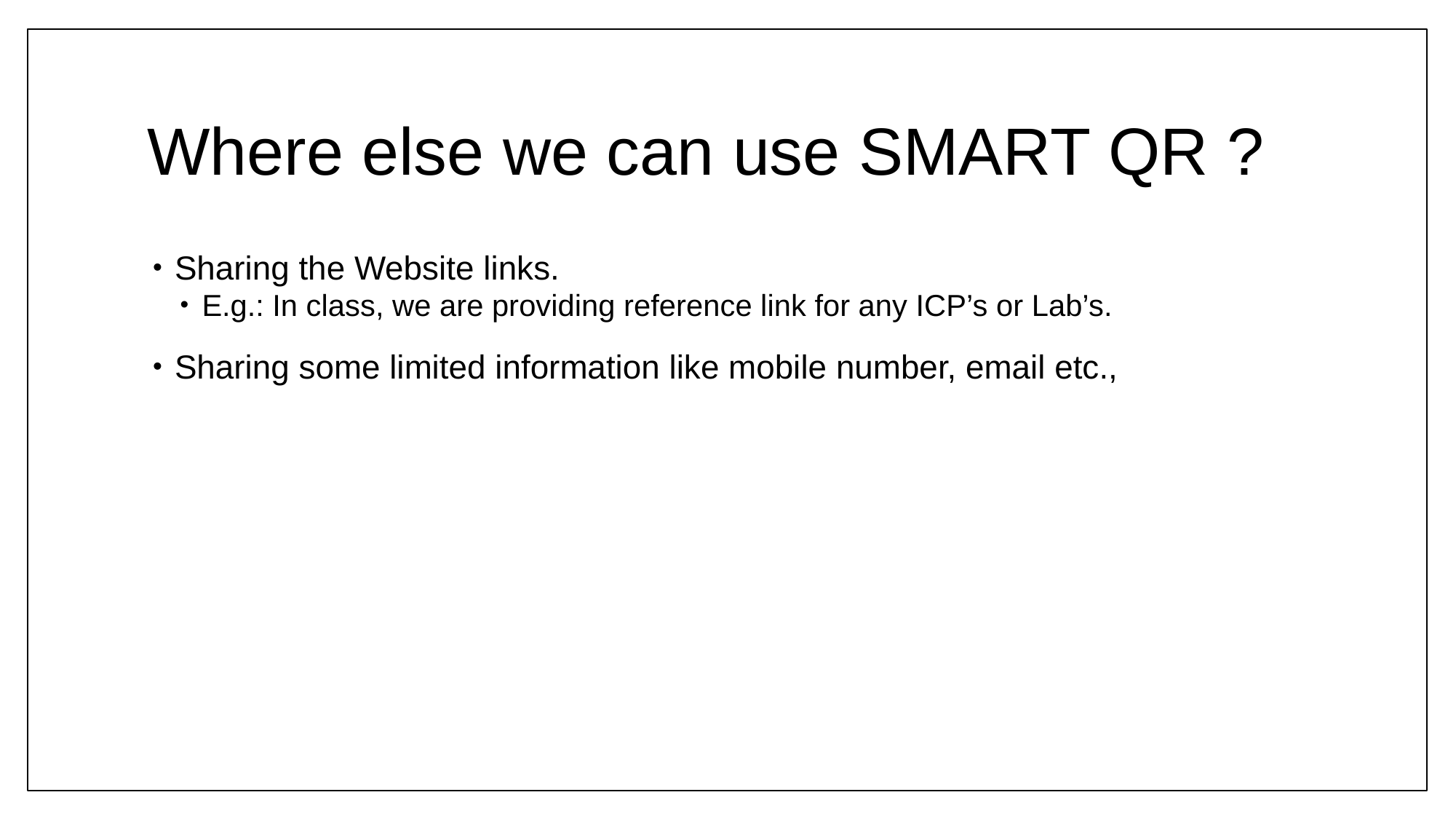

# Where else we can use SMART QR ?
Sharing the Website links.
E.g.: In class, we are providing reference link for any ICP’s or Lab’s.
Sharing some limited information like mobile number, email etc.,